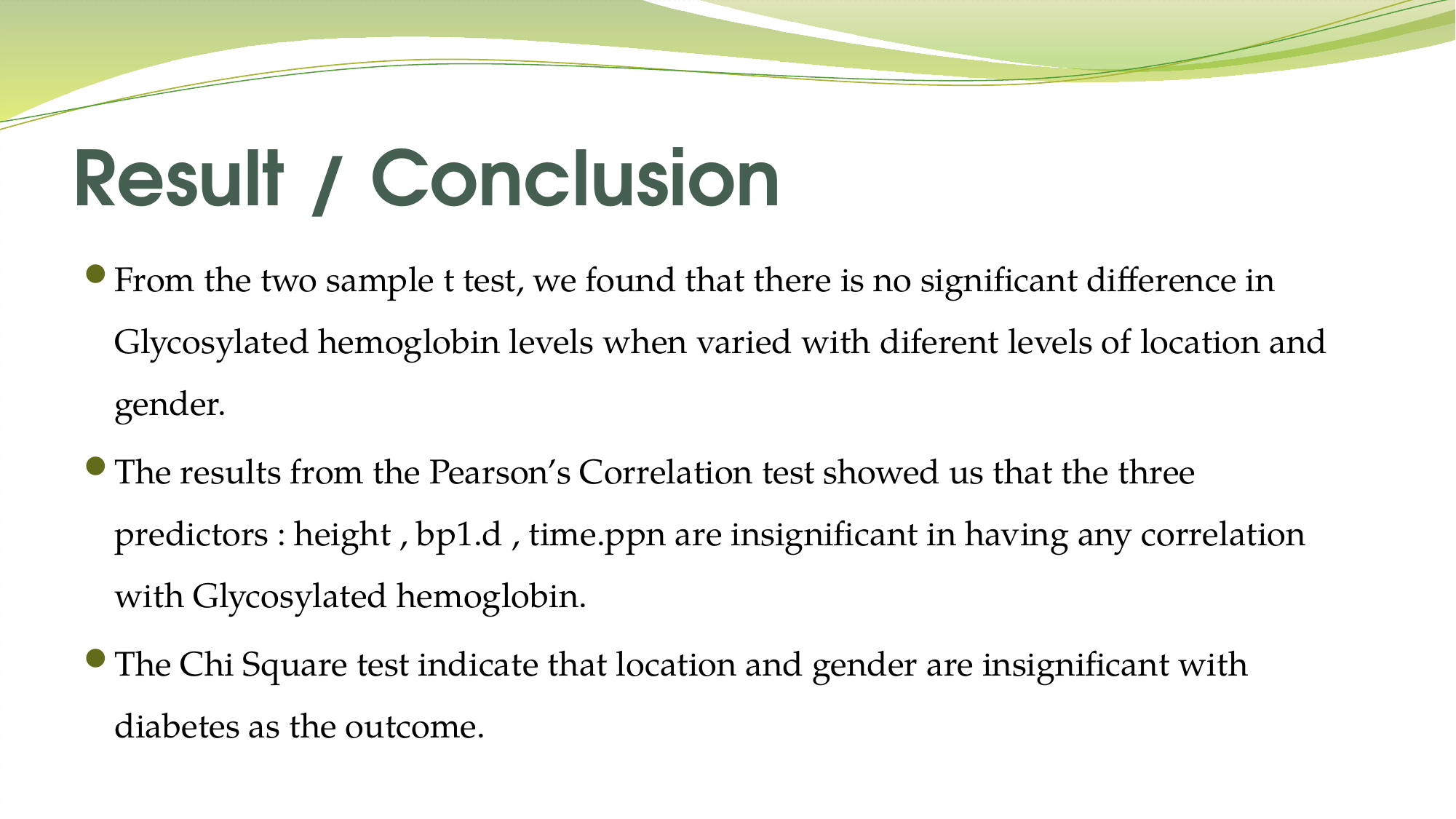

# Result / Conclusion
From the two sample t test, we found that there is no significant difference in Glycosylated hemoglobin levels when varied with diferent levels of location and gender.
The results from the Pearson’s Correlation test showed us that the three predictors : height , bp1.d , time.ppn are insignificant in having any correlation with Glycosylated hemoglobin.
The Chi Square test indicate that location and gender are insignificant with diabetes as the outcome.